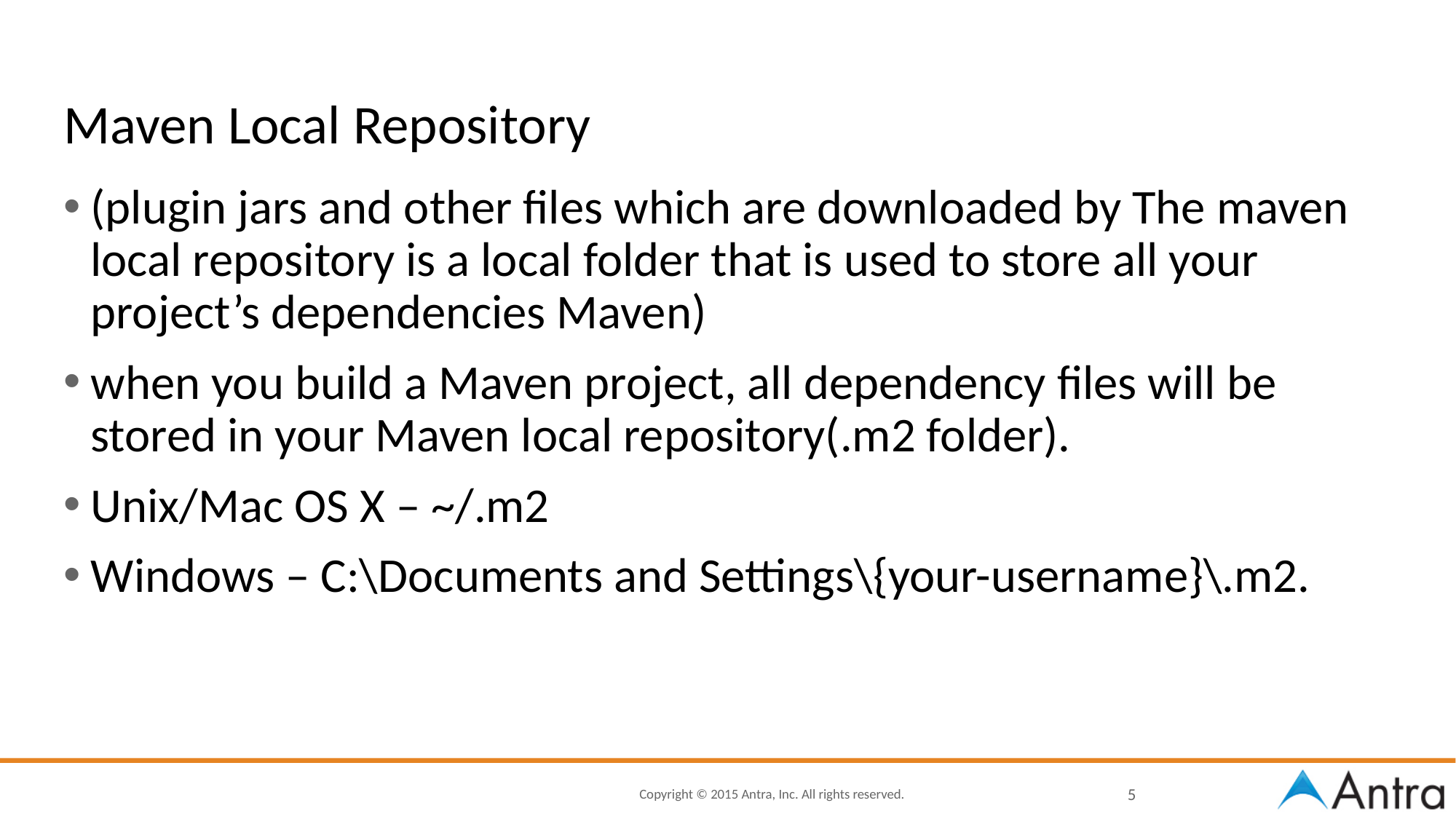

# Maven Local Repository
(plugin jars and other files which are downloaded by The maven local repository is a local folder that is used to store all your project’s dependencies Maven)
when you build a Maven project, all dependency files will be stored in your Maven local repository(.m2 folder).
Unix/Mac OS X – ~/.m2
Windows – C:\Documents and Settings\{your-username}\.m2.

5